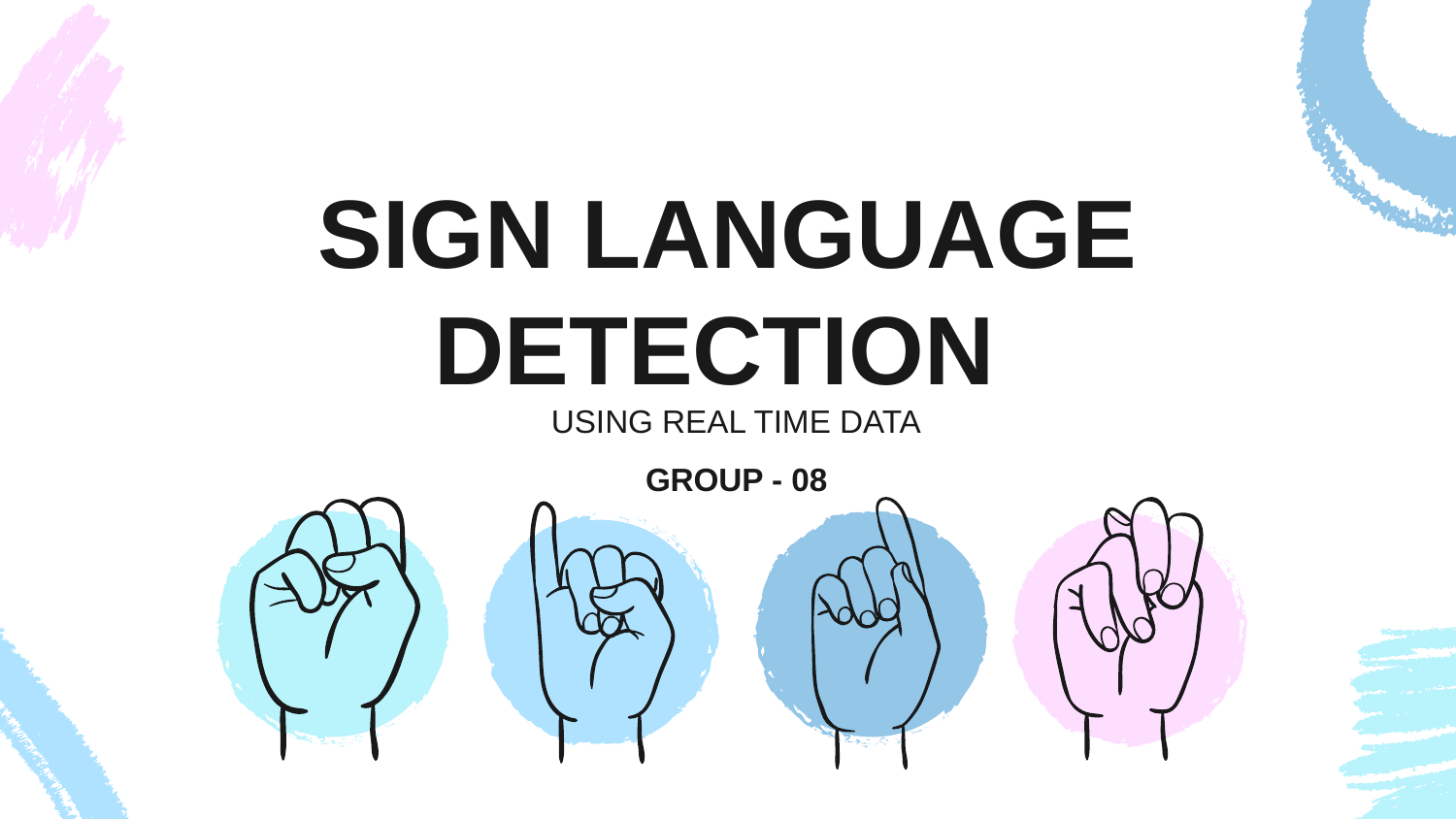

# SIGN LANGUAGE DETECTION
USING REAL TIME DATA

GROUP - 08